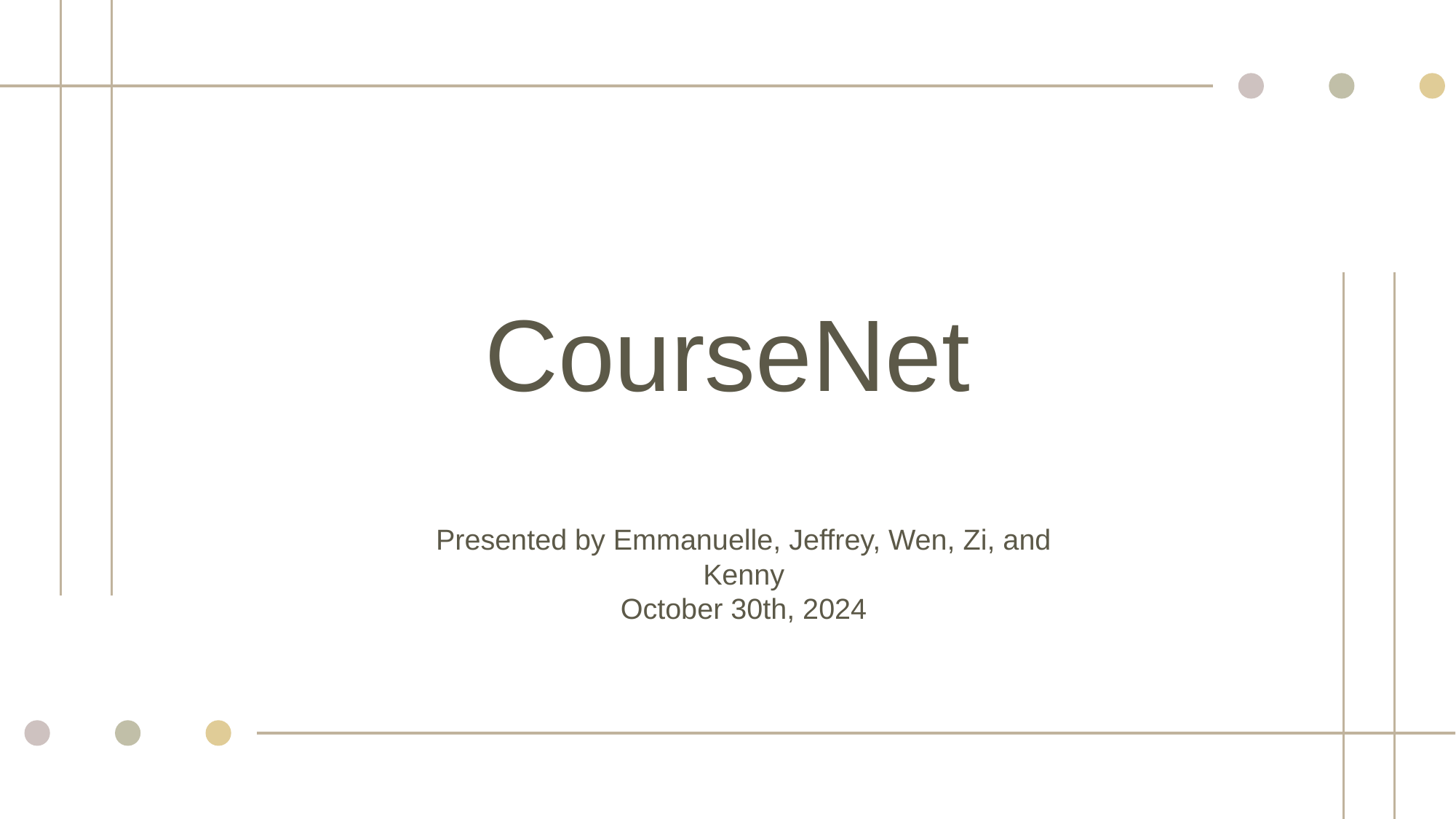

# CourseNet
Presented by Emmanuelle, Jeffrey, Wen, Zi, and Kenny
October 30th, 2024